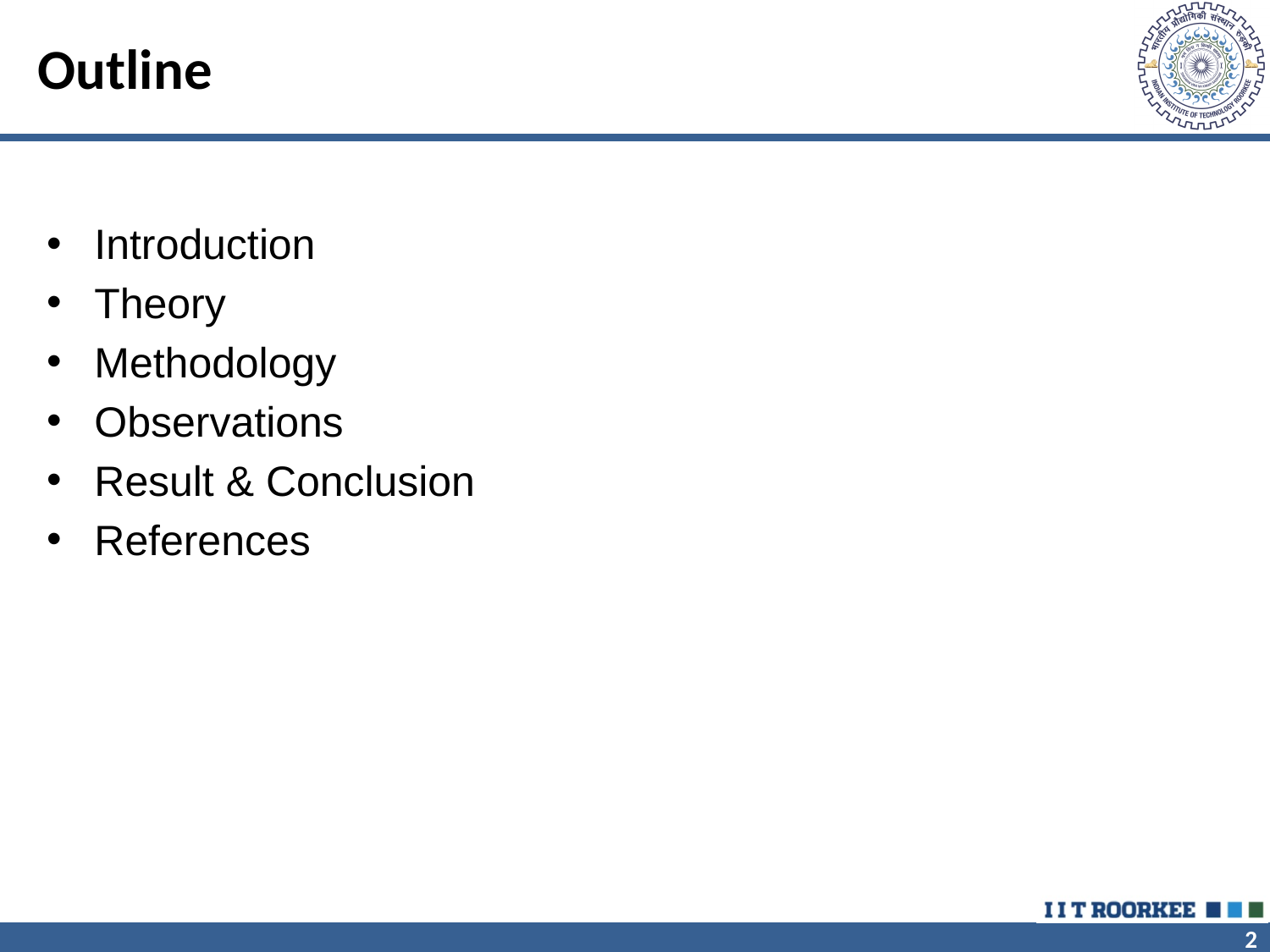

# Outline
Introduction
Theory
Methodology
Observations
Result & Conclusion
References